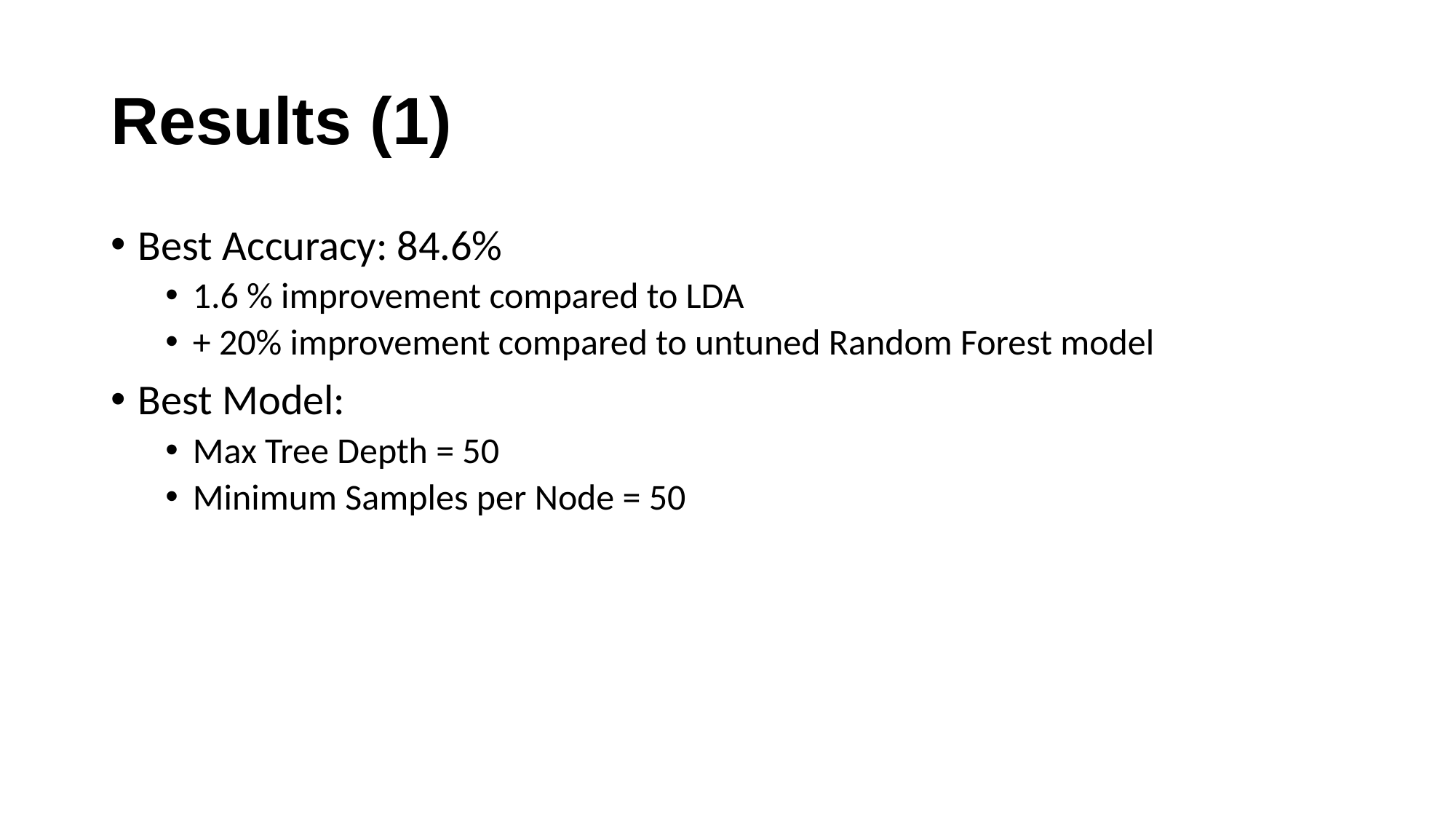

# Results (1)
Best Accuracy: 84.6%
1.6 % improvement compared to LDA
+ 20% improvement compared to untuned Random Forest model
Best Model:
Max Tree Depth = 50
Minimum Samples per Node = 50